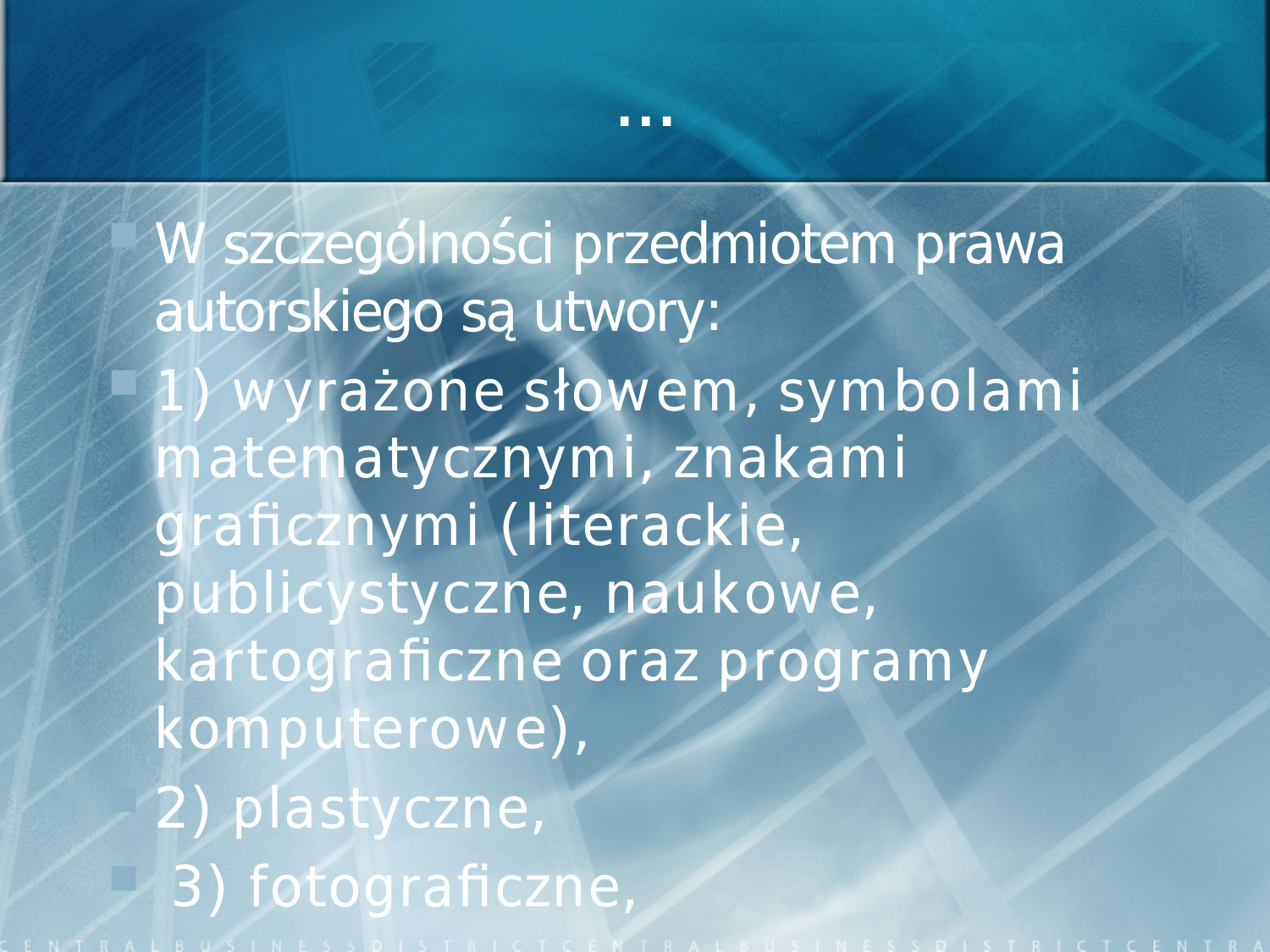

# …
W szczególności przedmiotem prawa autorskiego są utwory:
1) wyrażone słowem, symbolami matematycznymi, znakami graficznymi (literackie, publicystyczne, naukowe, kartograficzne oraz programy komputerowe),
2) plastyczne,
 3) fotograficzne,